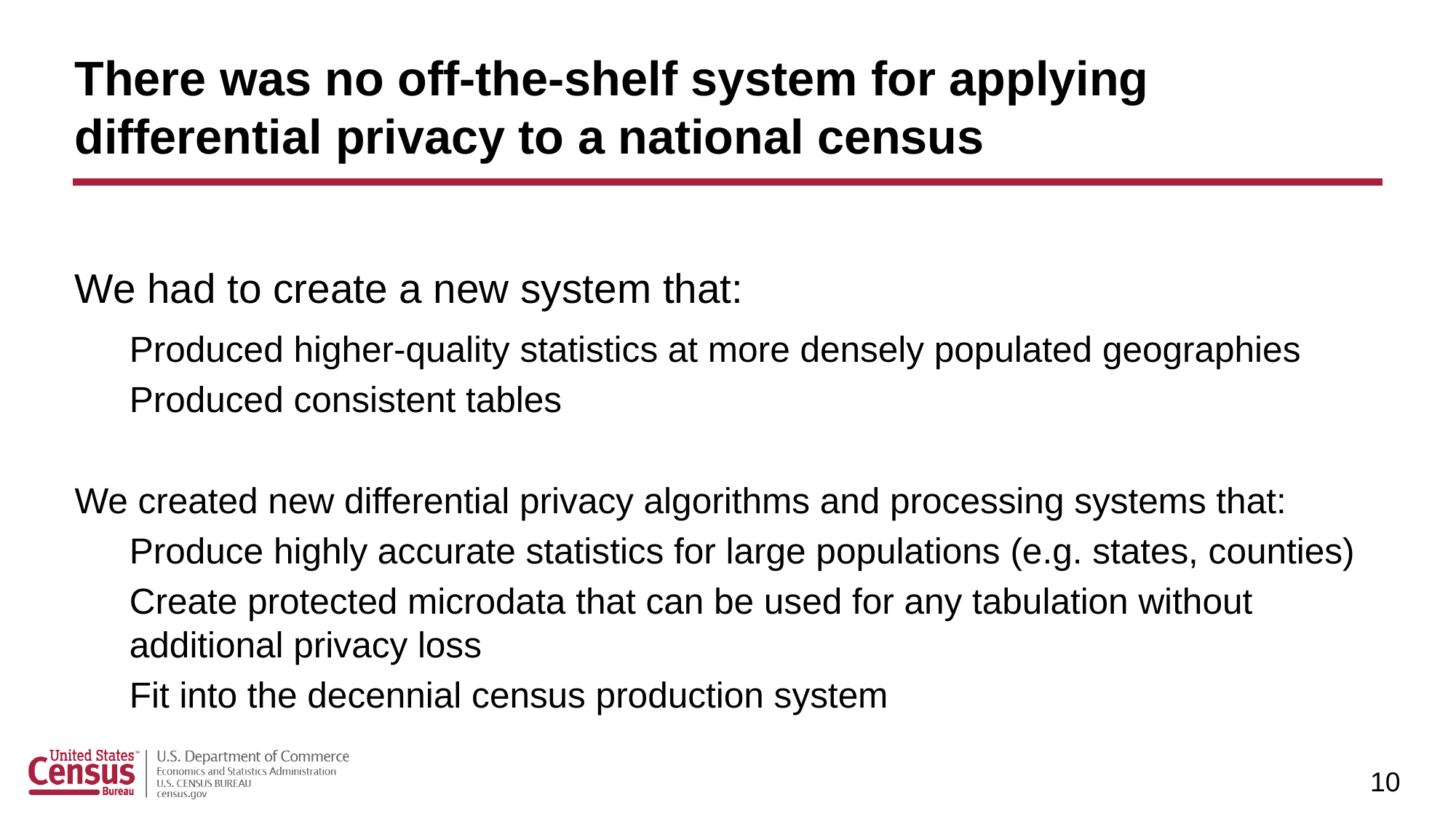

# There was no off-the-shelf system for applying differential privacy to a national census

We had to create a new system that:
Produced higher-quality statistics at more densely populated geographies
Produced consistent tables

We created new differential privacy algorithms and processing systems that:
Produce highly accurate statistics for large populations (e.g. states, counties)
Create protected microdata that can be used for any tabulation without additional privacy loss
Fit into the decennial census production system

10